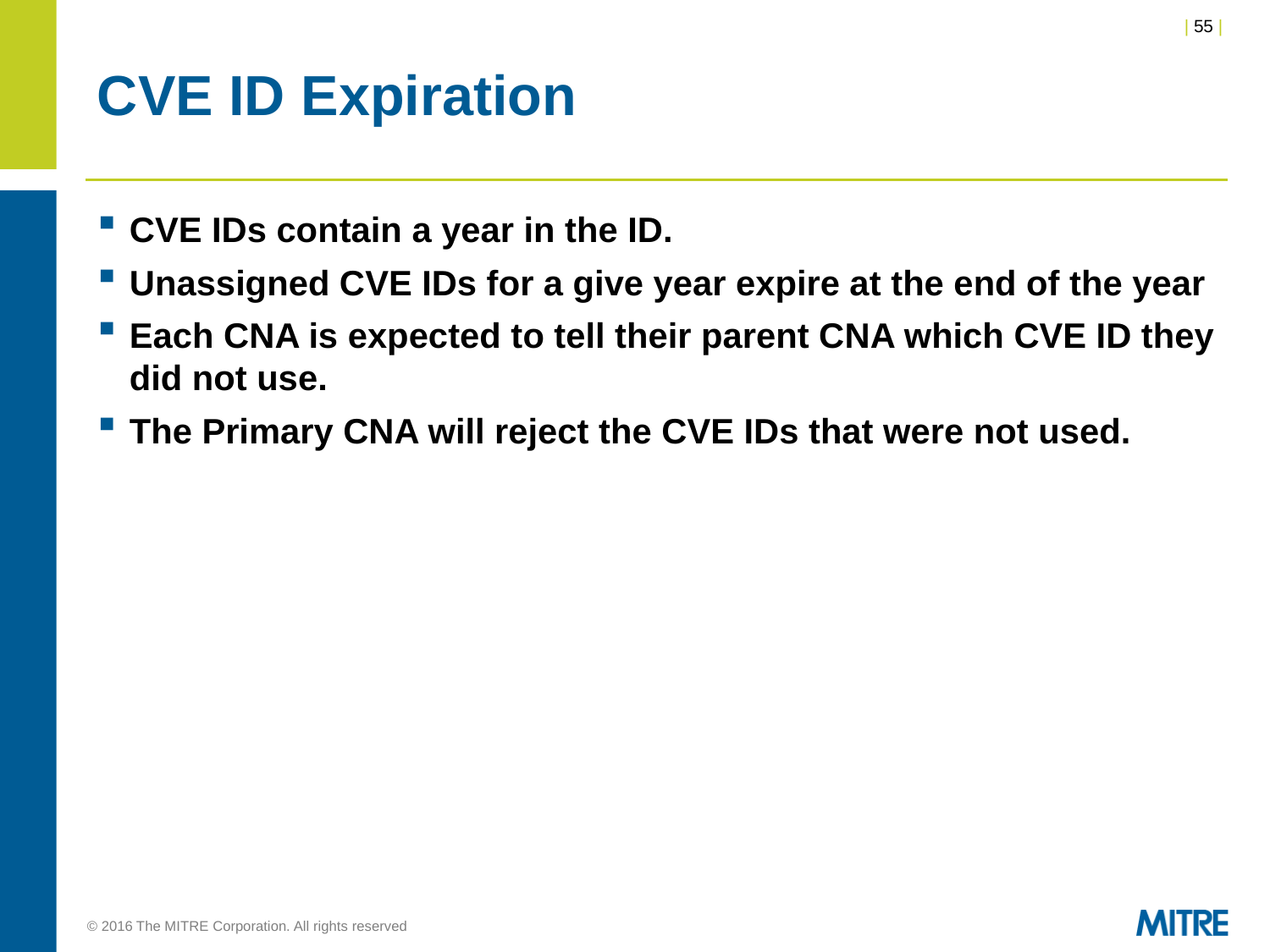

# CVE ID Expiration
CVE IDs contain a year in the ID.
Unassigned CVE IDs for a give year expire at the end of the year
Each CNA is expected to tell their parent CNA which CVE ID they did not use.
The Primary CNA will reject the CVE IDs that were not used.